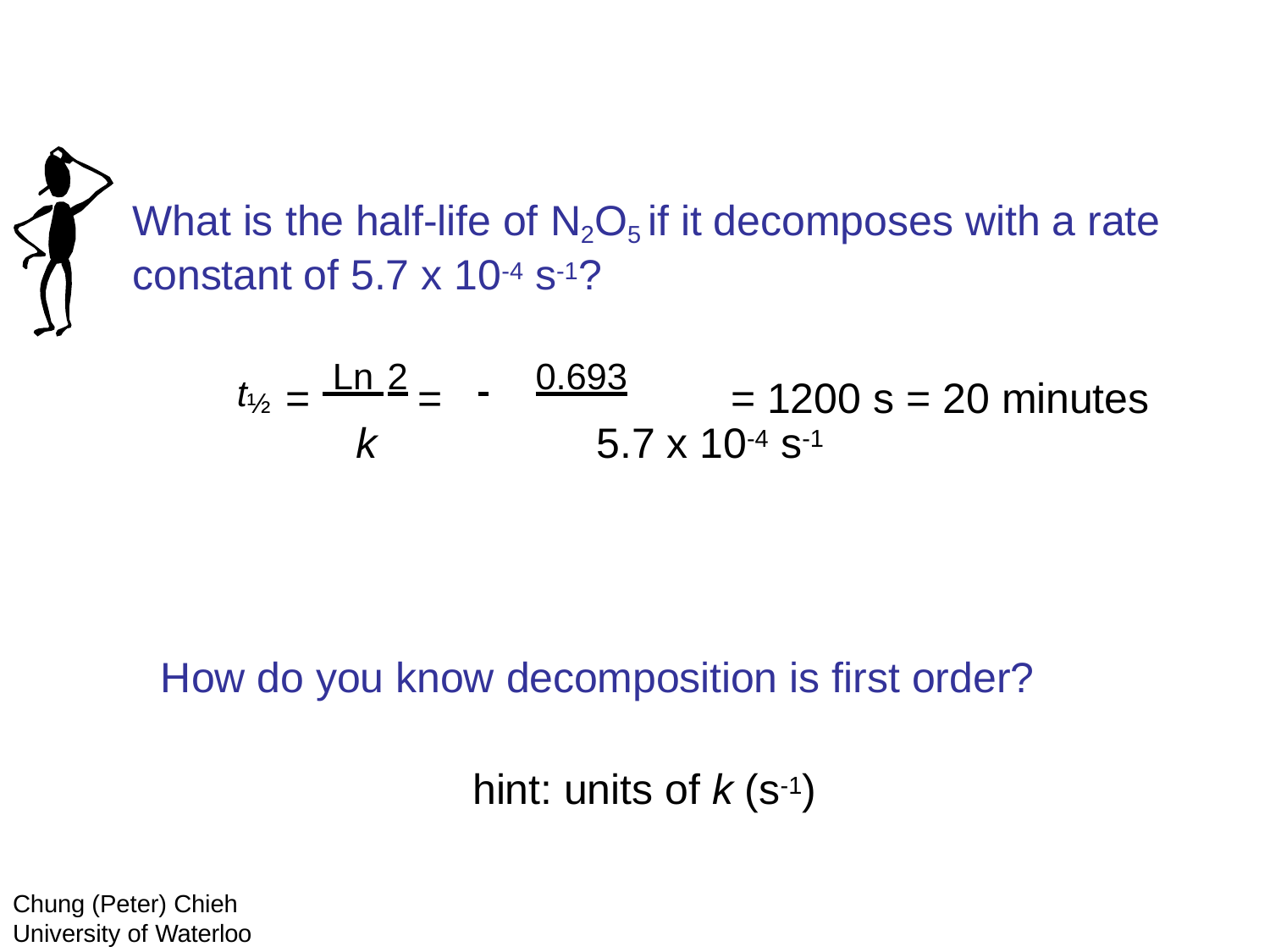

# What is the half-life of N2O5 if it decomposes with a rate  constant of 5.7 x 10-4 s-1?
t½  =  Ln 2 =	 	0.693		= 1200 s = 20 minutes
k	5.7 x 10-4 s-1
How do you know decomposition is first order?

hint: units of k (s-1)
Chung (Peter) Chieh  University of Waterloo